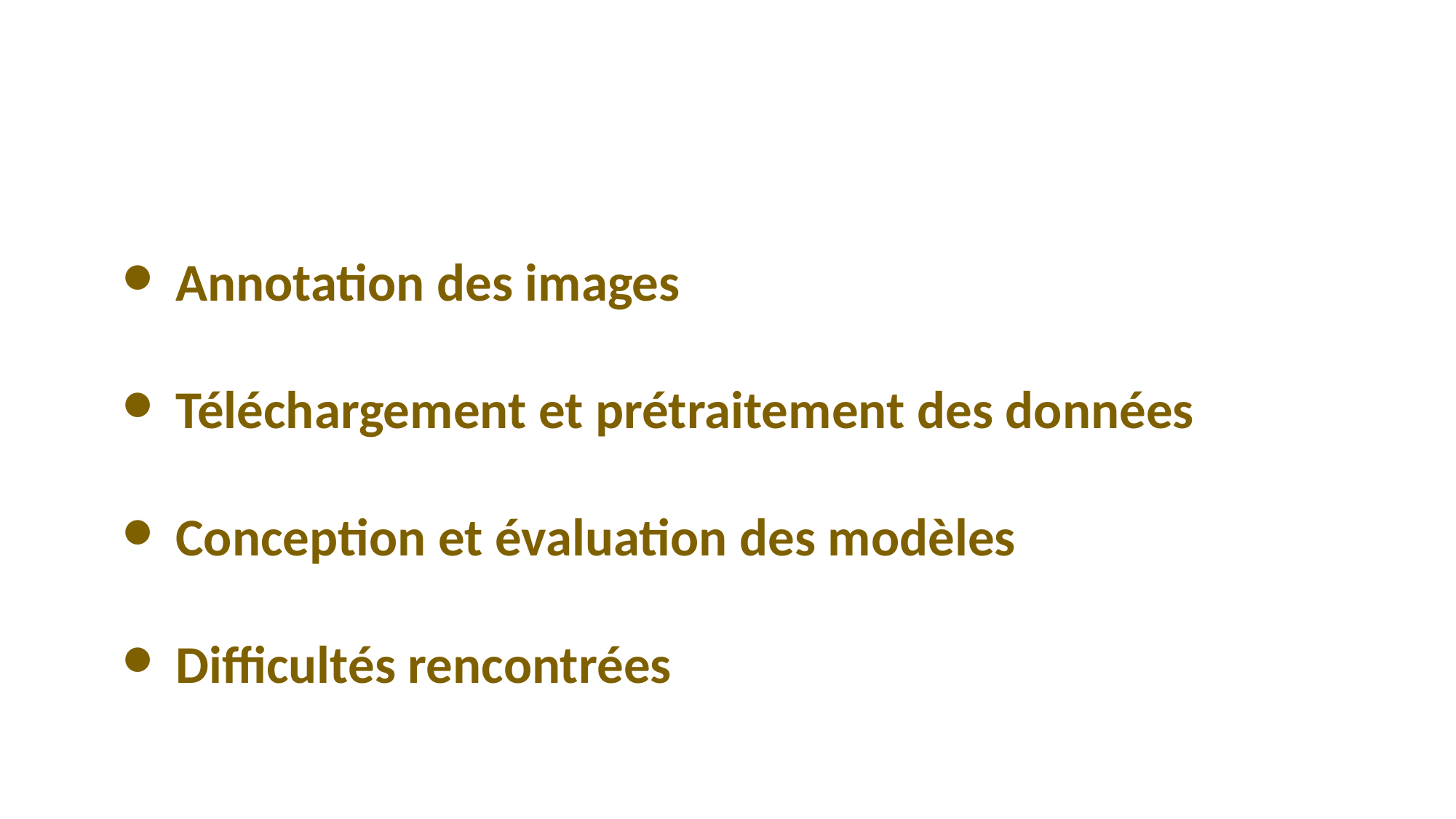

Annotation des images
Téléchargement et prétraitement des données
Conception et évaluation des modèles
Difficultés rencontrées